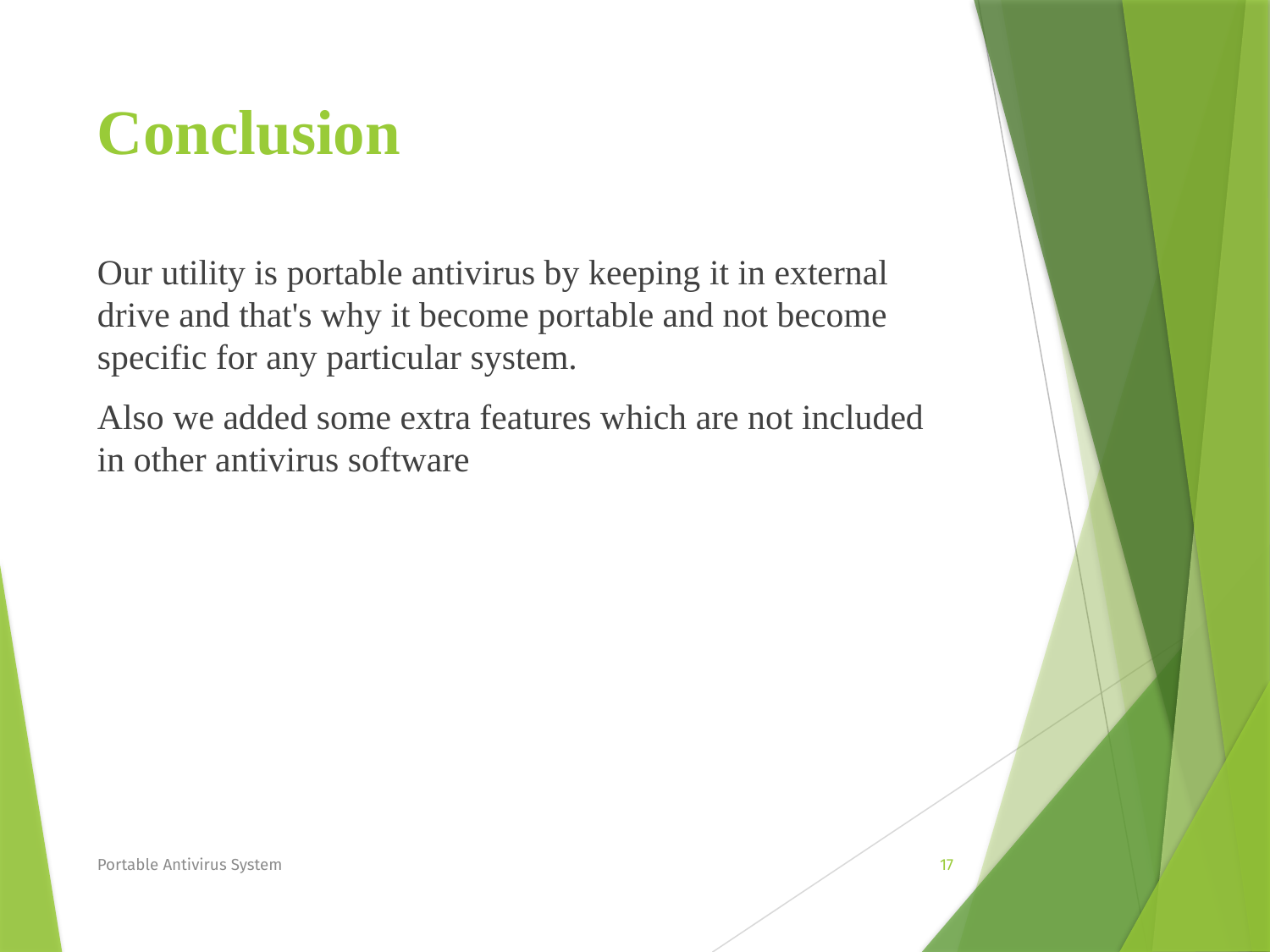

# Conclusion
Our utility is portable antivirus by keeping it in external drive and that's why it become portable and not become specific for any particular system.
Also we added some extra features which are not included in other antivirus software
Portable Antivirus System
17